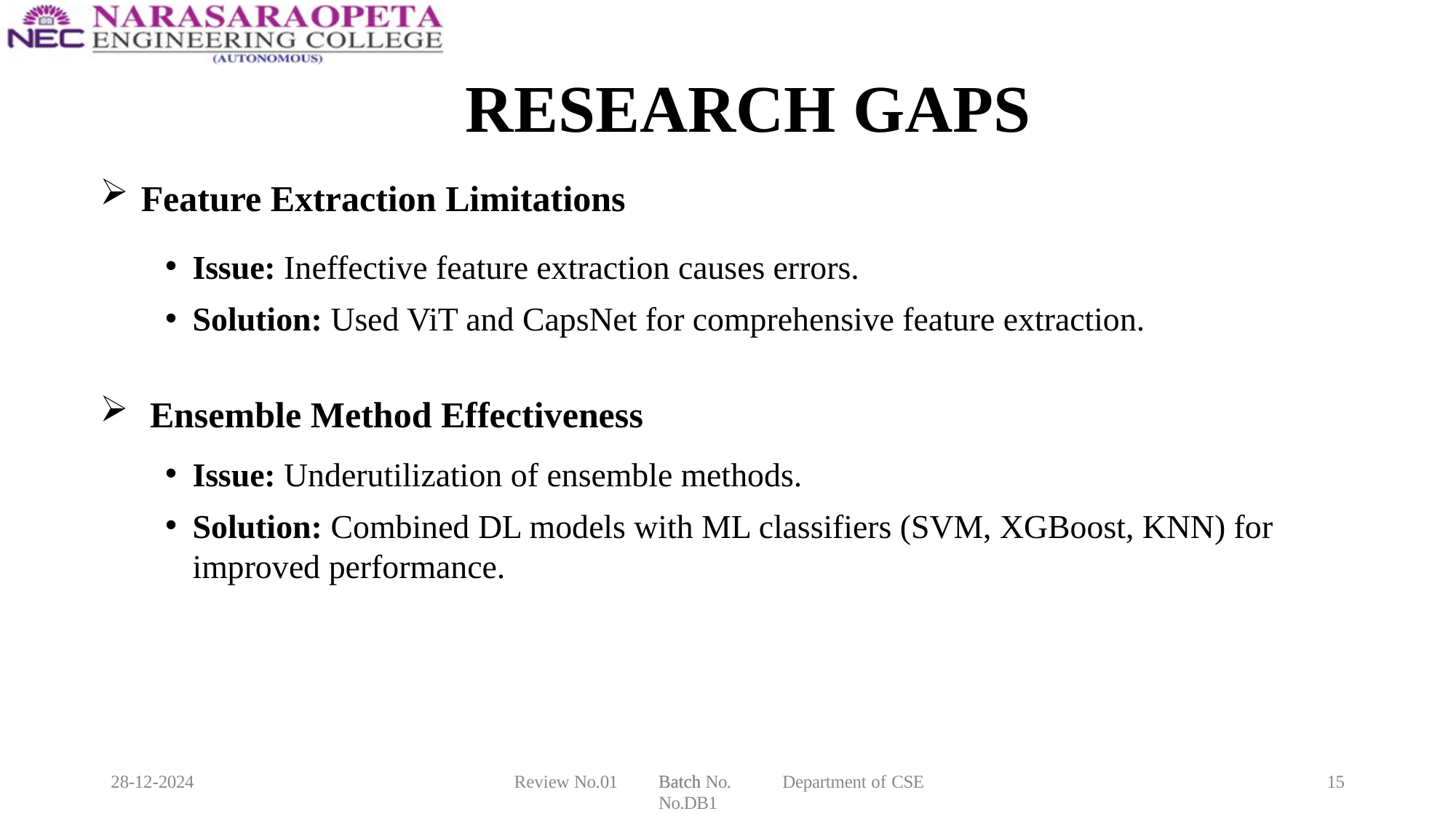

# RESEARCH GAPS
Feature Extraction Limitations

Issue: Ineffective feature extraction causes errors.
Solution: Used ViT and CapsNet for comprehensive feature extraction.

Issue: Underutilization of ensemble methods.
Solution: Combined DL models with ML classifiers (SVM, XGBoost, KNN) for improved performance.
 Ensemble Method Effectiveness
28-12-2024
Review No.01
Batch No.
Batch No.DB1
Department of CSE
15